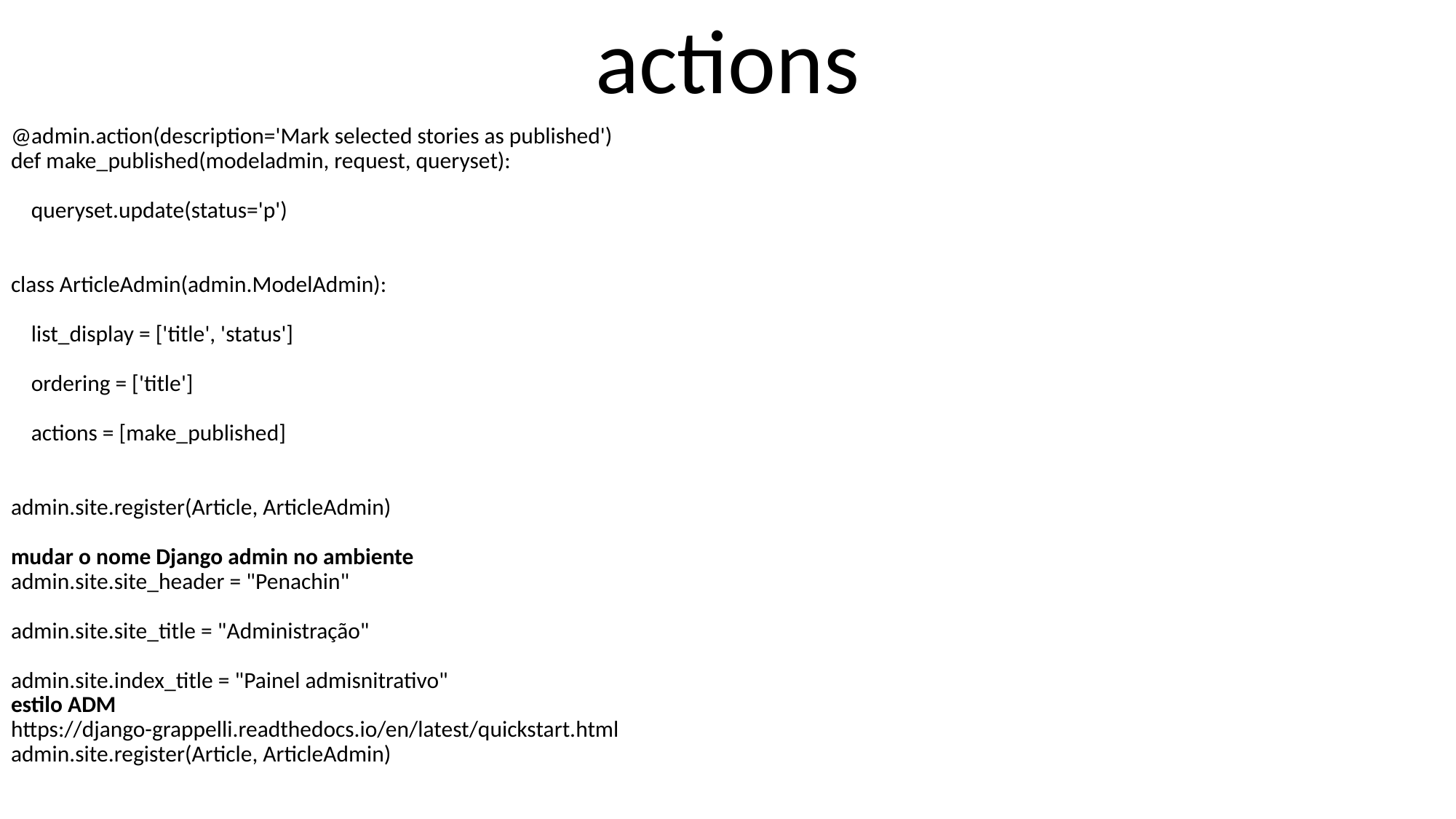

# actions
@admin.action(description='Mark selected stories as published')
def make_published(modeladmin, request, queryset):

    queryset.update(status='p')

class ArticleAdmin(admin.ModelAdmin):

    list_display = ['title', 'status']

    ordering = ['title']

    actions = [make_published]

admin.site.register(Article, ArticleAdmin)

mudar o nome Django admin no ambiente
admin.site.site_header = "Penachin"

admin.site.site_title = "Administração"

admin.site.index_title = "Painel admisnitrativo"
estilo ADM
https://django-grappelli.readthedocs.io/en/latest/quickstart.html
admin.site.register(Article, ArticleAdmin)